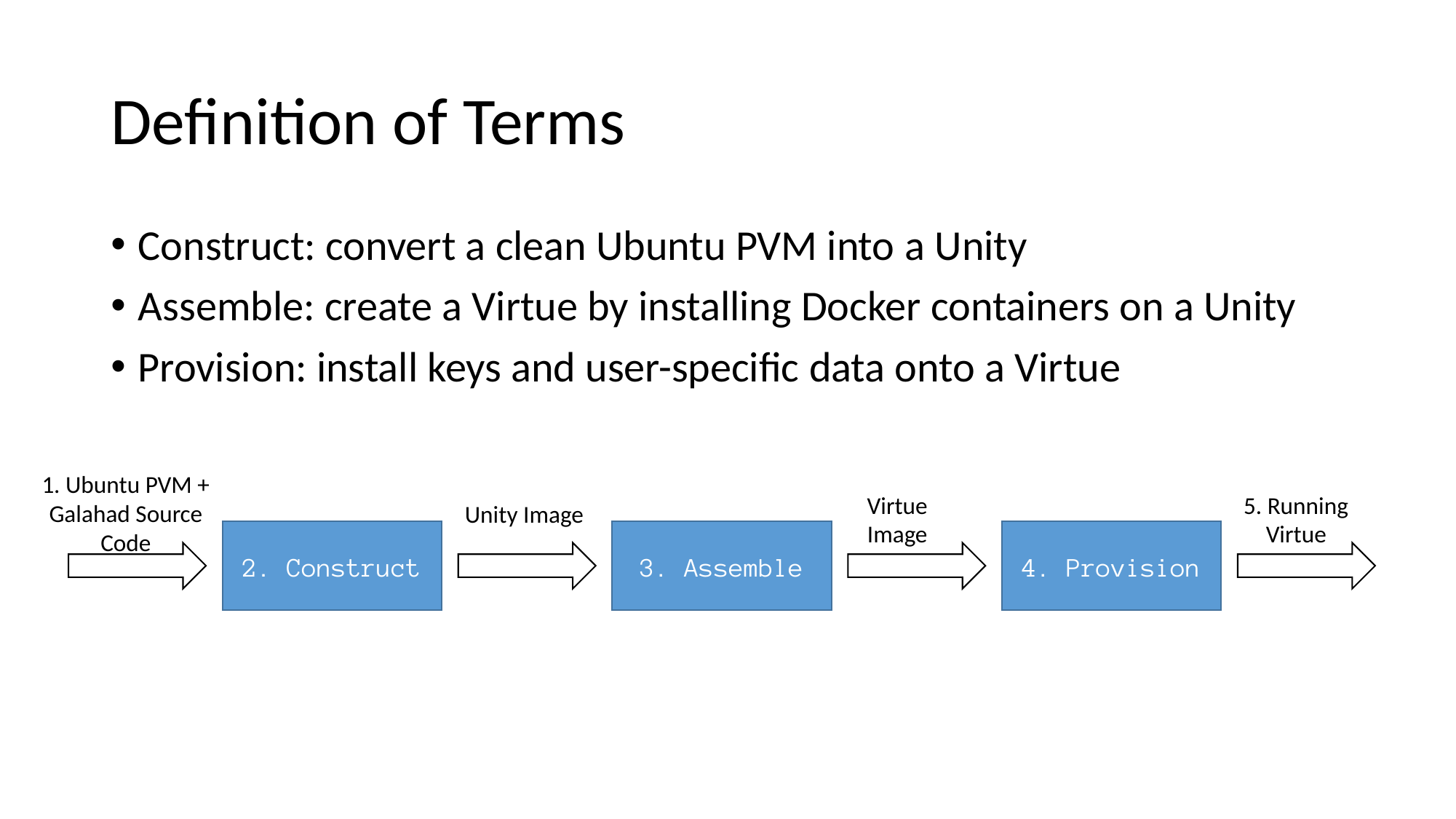

# Definition of Terms
Construct: convert a clean Ubuntu PVM into a Unity
Assemble: create a Virtue by installing Docker containers on a Unity
Provision: install keys and user-specific data onto a Virtue
1. Ubuntu PVM +
Galahad Source
Code
Virtue
Image
5. Running
Virtue
Unity Image
2. Construct
3. Assemble
4. Provision